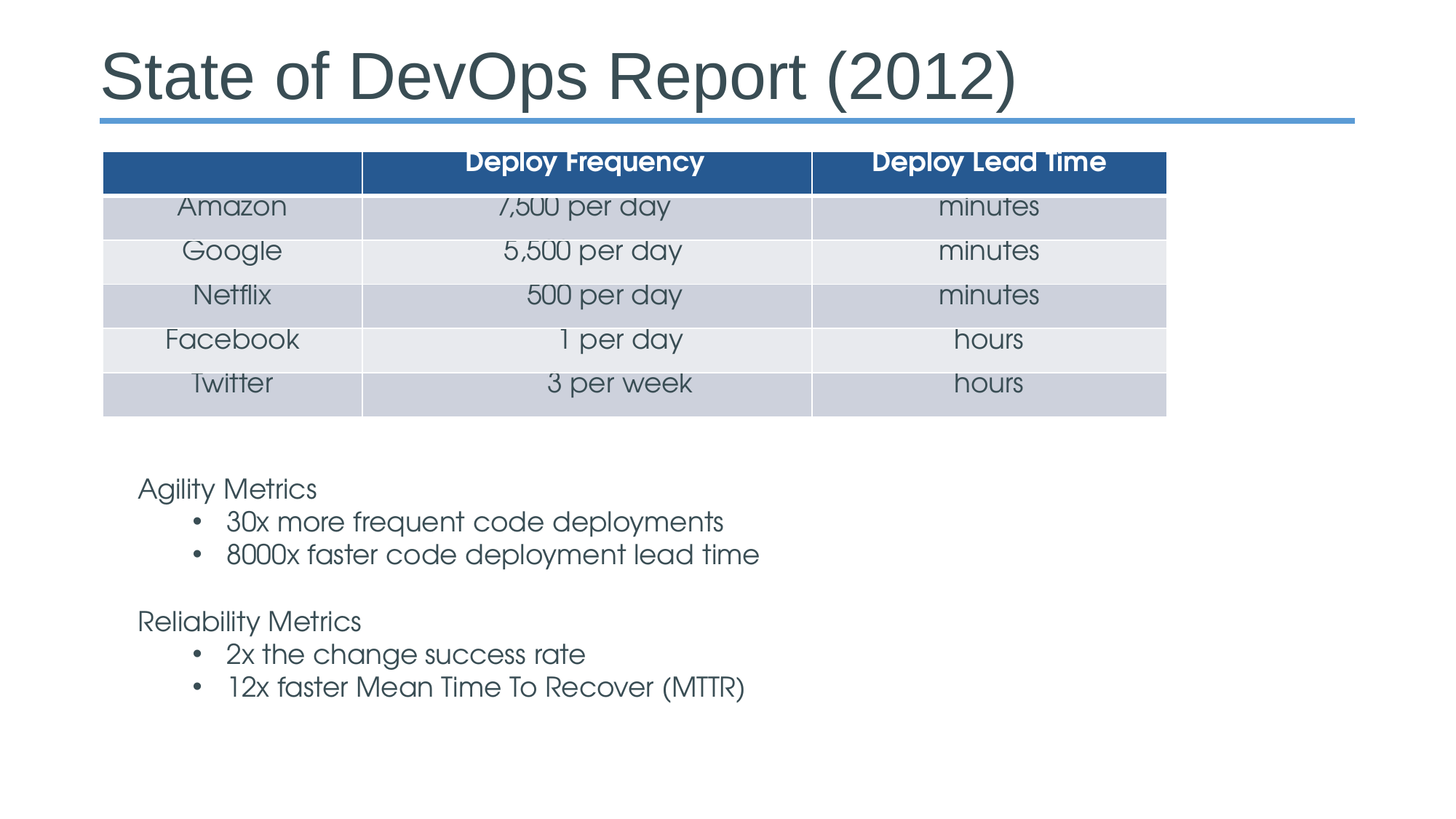

# State of DevOps Report (2012)
|  | Deploy Frequency | Deploy Lead Time |
| --- | --- | --- |
| Amazon | 7,500 per day | minutes |
| Google | 5,500 per day | minutes |
| Netflix | 500 per day | minutes |
| Facebook | 1 per day | hours |
| Twitter | 3 per week | hours |
Agility Metrics
30x more frequent code deployments
8000x faster code deployment lead time

Reliability Metrics
2x the change success rate
12x faster Mean Time To Recover (MTTR)